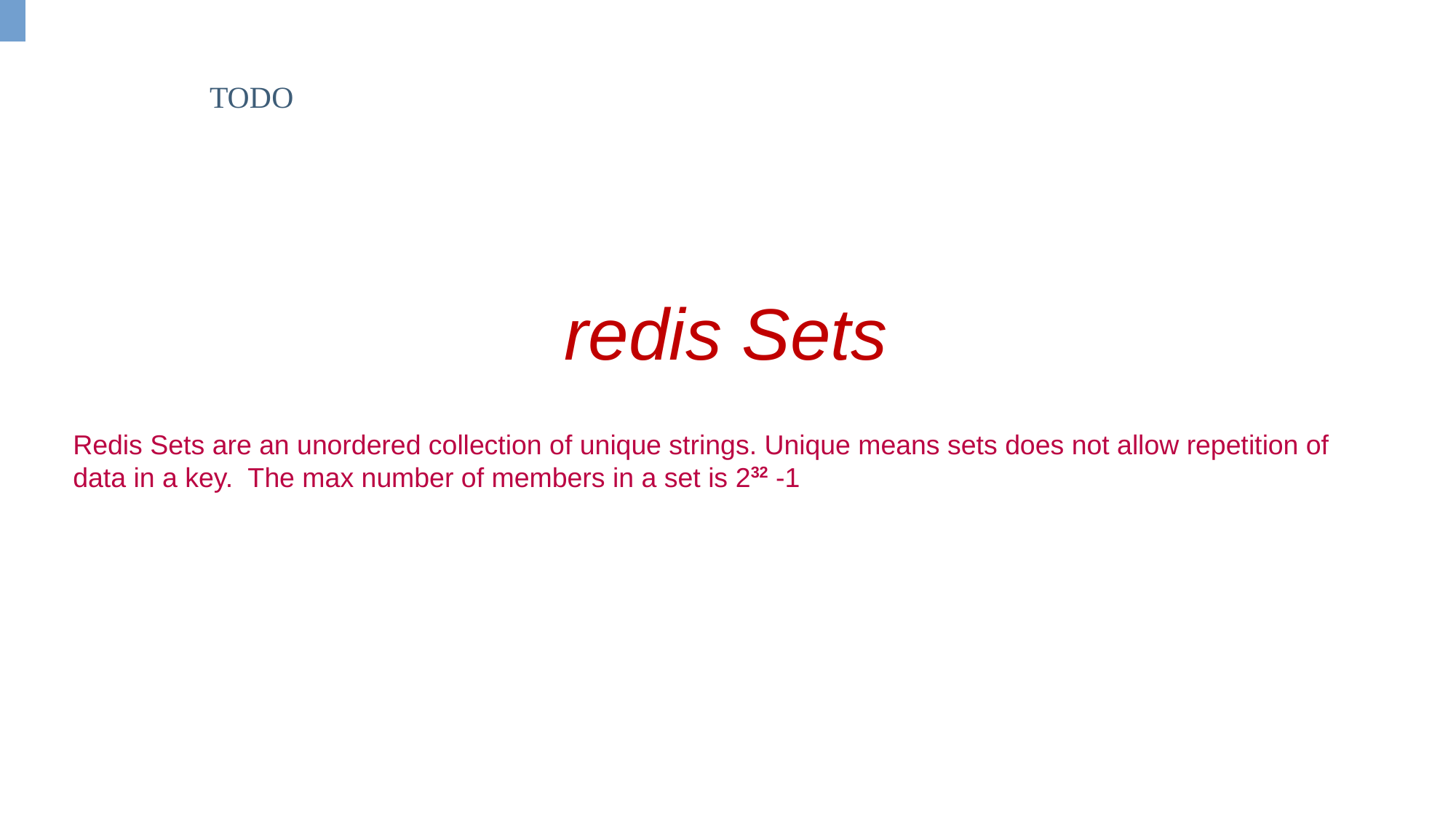

TODO
redis Sets
Redis Sets are an unordered collection of unique strings. Unique means sets does not allow repetition of data in a key.  The max number of members in a set is 232 -1